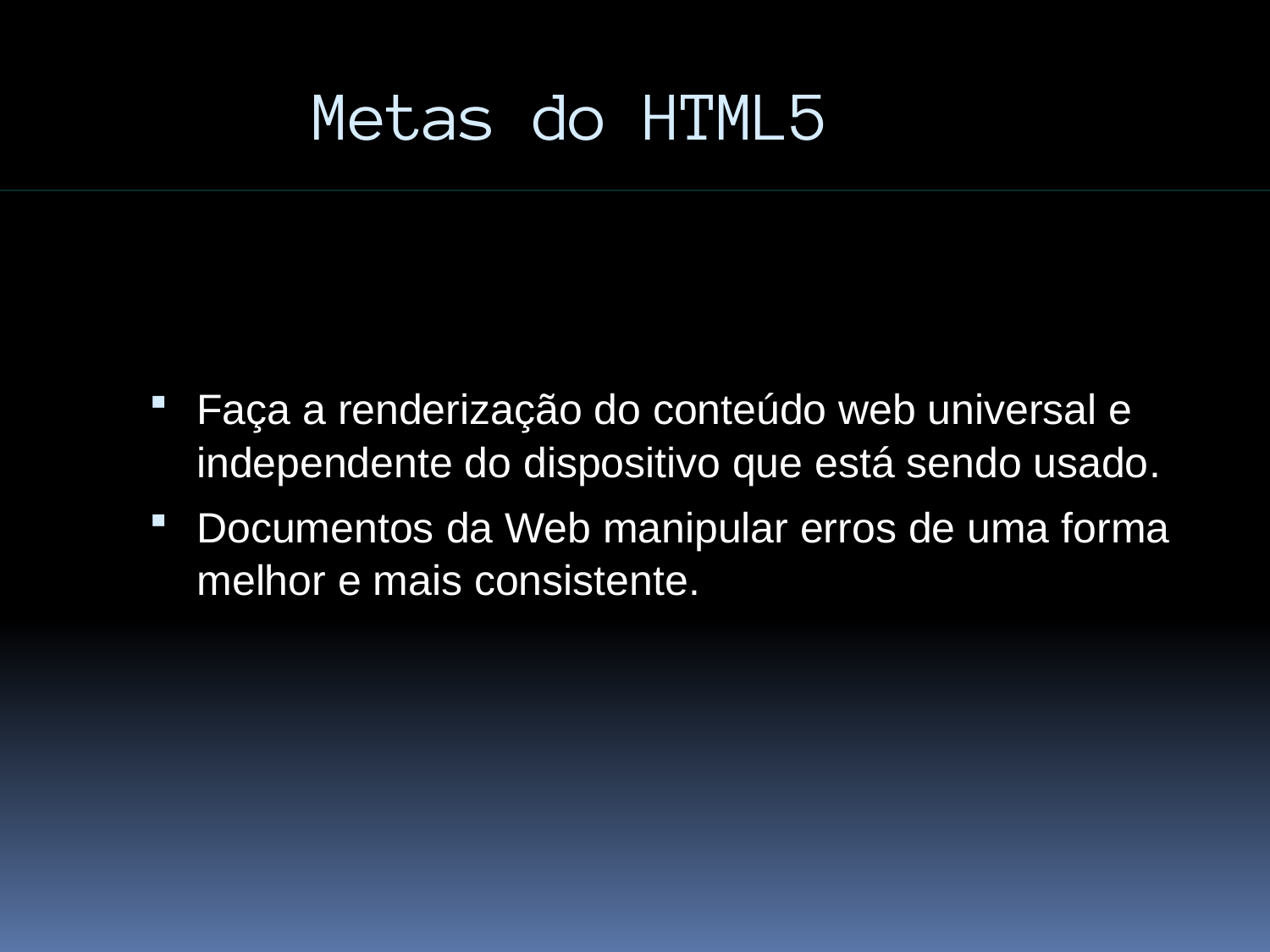

Metas do HTML5

Faça a renderização do conteúdo web universal e independente do dispositivo que está sendo usado.
Documentos da Web manipular erros de uma forma melhor e mais consistente.